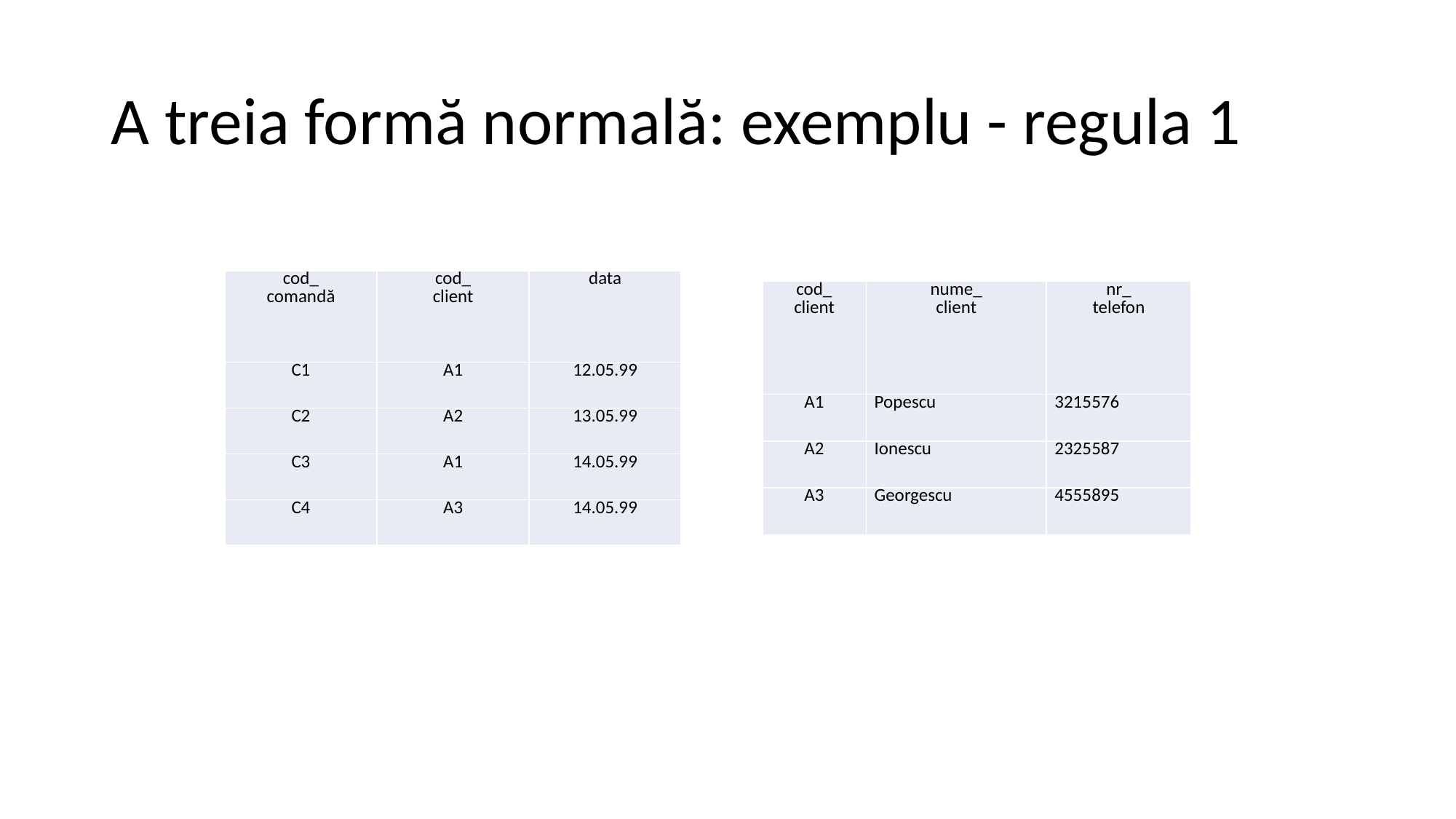

# A treia formă normală: exemplu - regula 1

| cod\_ comandă | cod\_ client | data |
| --- | --- | --- |
| C1 | A1 | 12.05.99 |
| C2 | A2 | 13.05.99 |
| C3 | A1 | 14.05.99 |
| C4 | A3 | 14.05.99 |
| cod\_ client | nume\_ client | nr\_ telefon |
| --- | --- | --- |
| A1 | Popescu | 3215576 |
| A2 | Ionescu | 2325587 |
| A3 | Georgescu | 4555895 |